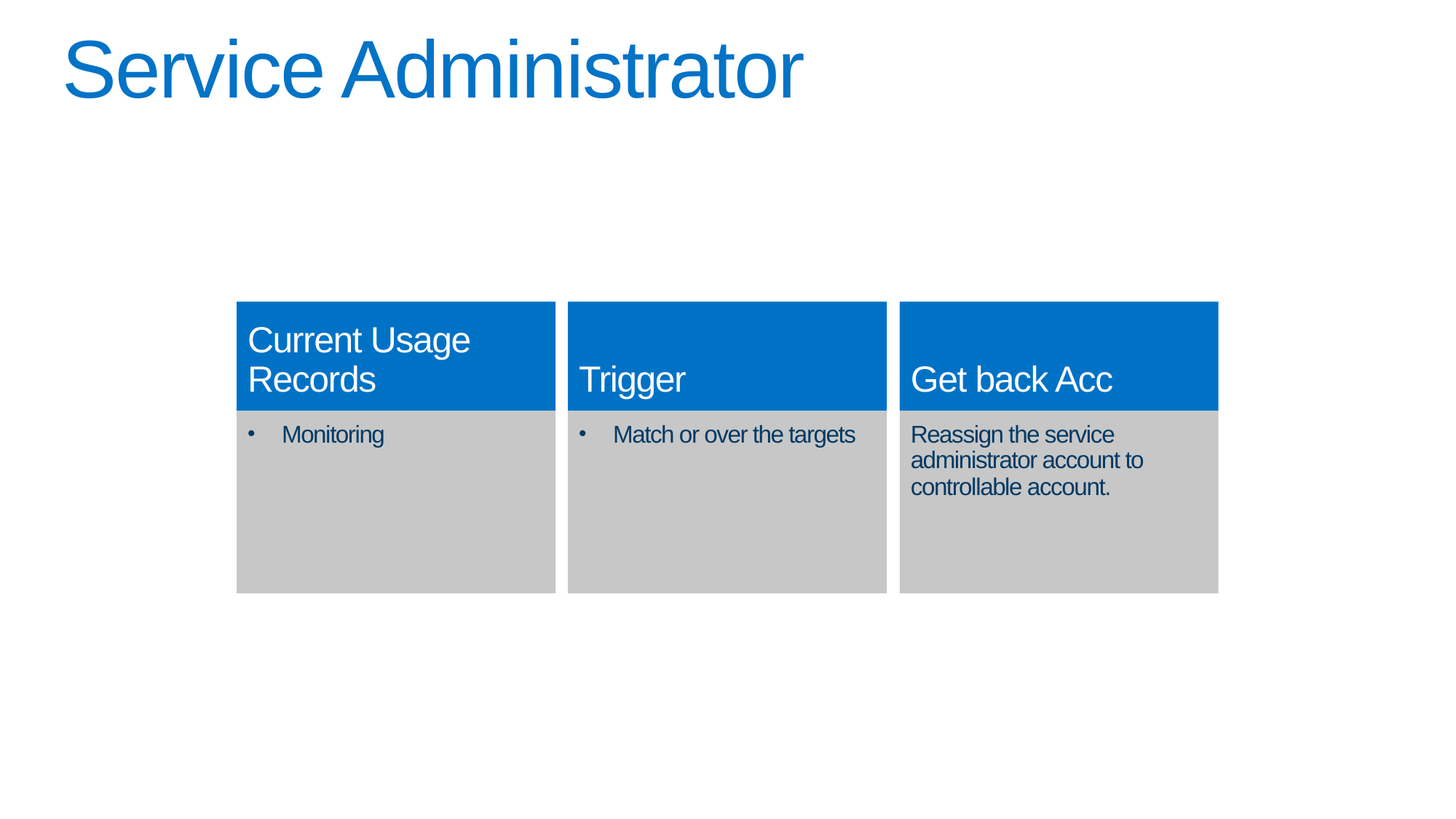

# Service Administrator
Current Usage Records
Trigger
Get back Acc
Monitoring
Match or over the targets
Reassign the service administrator account to controllable account.